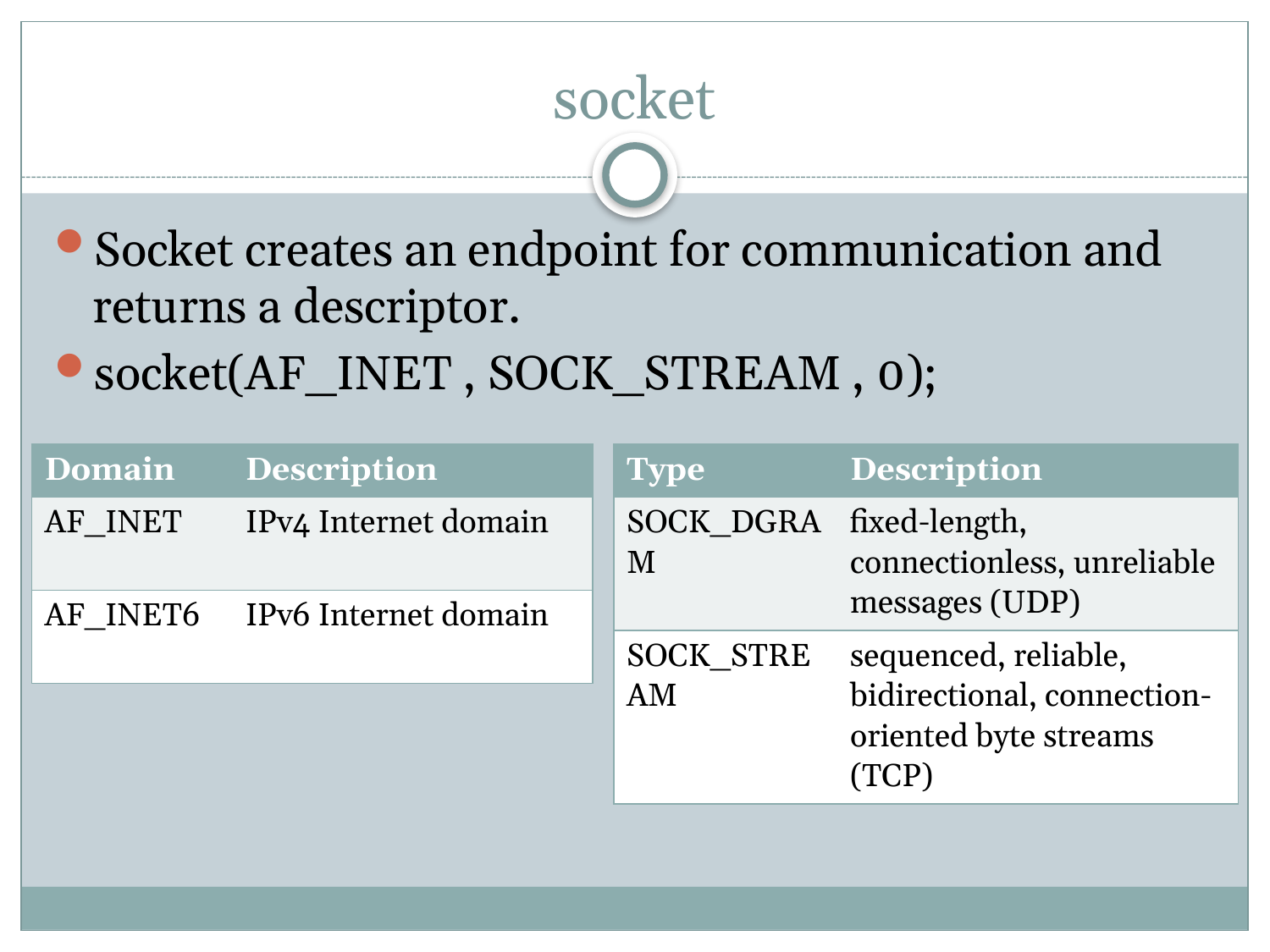

# socket
Socket creates an endpoint for communication and returns a descriptor.
socket(AF_INET , SOCK_STREAM , 0);
| Domain | Description |
| --- | --- |
| AF\_INET | IPv4 Internet domain |
| AF\_INET6 | IPv6 Internet domain |
| Type | Description |
| --- | --- |
| SOCK\_DGRAM | fixed-length, connectionless, unreliable messages (UDP) |
| SOCK\_STREAM | sequenced, reliable, bidirectional, connection-oriented byte streams (TCP) |